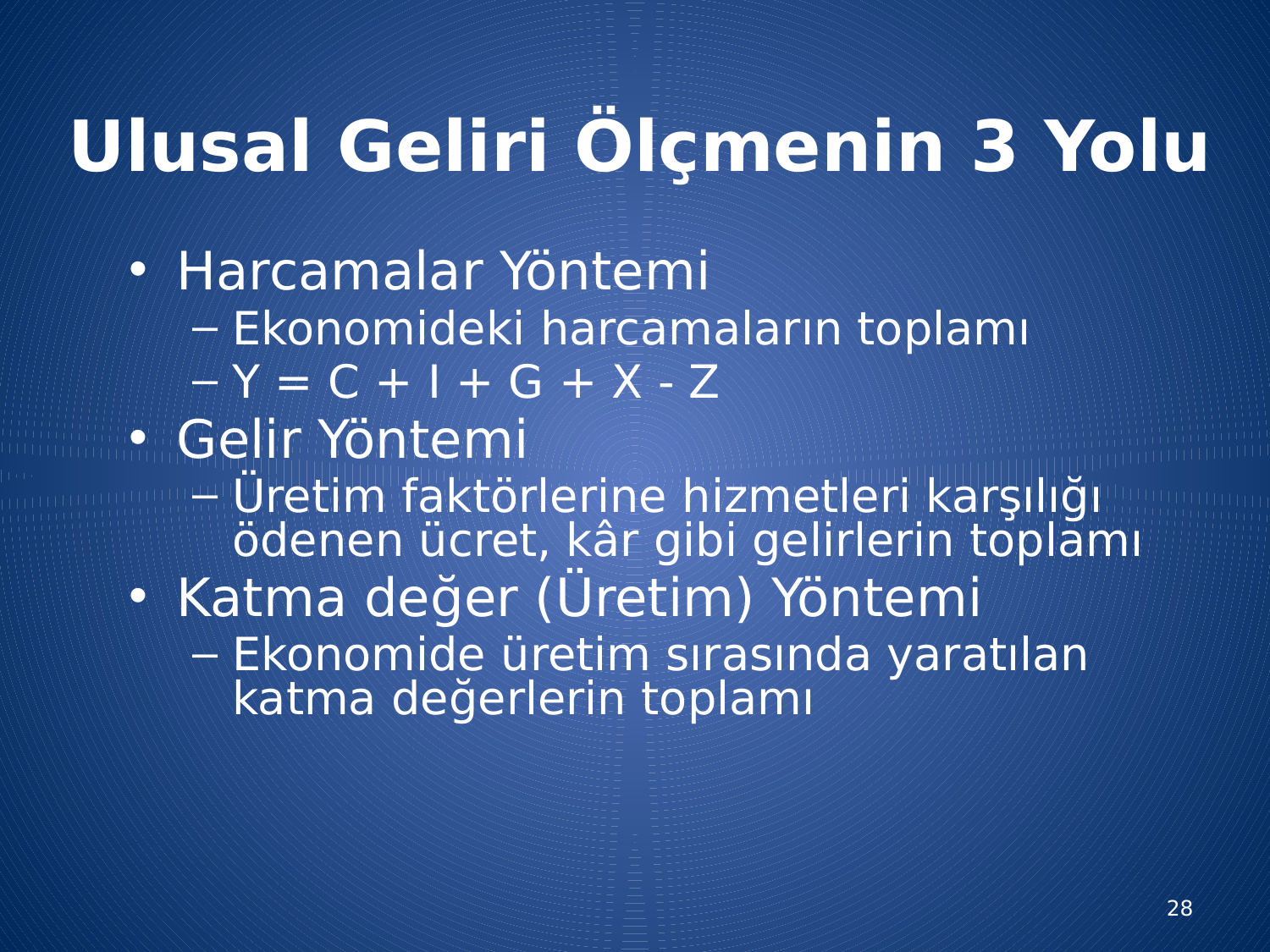

# Ulusal Geliri Ölçmenin 3 Yolu
Harcamalar Yöntemi
Ekonomideki harcamaların toplamı
Y = C + I + G + X - Z
Gelir Yöntemi
Üretim faktörlerine hizmetleri karşılığı ödenen ücret, kâr gibi gelirlerin toplamı
Katma değer (Üretim) Yöntemi
Ekonomide üretim sırasında yaratılan katma değerlerin toplamı
28